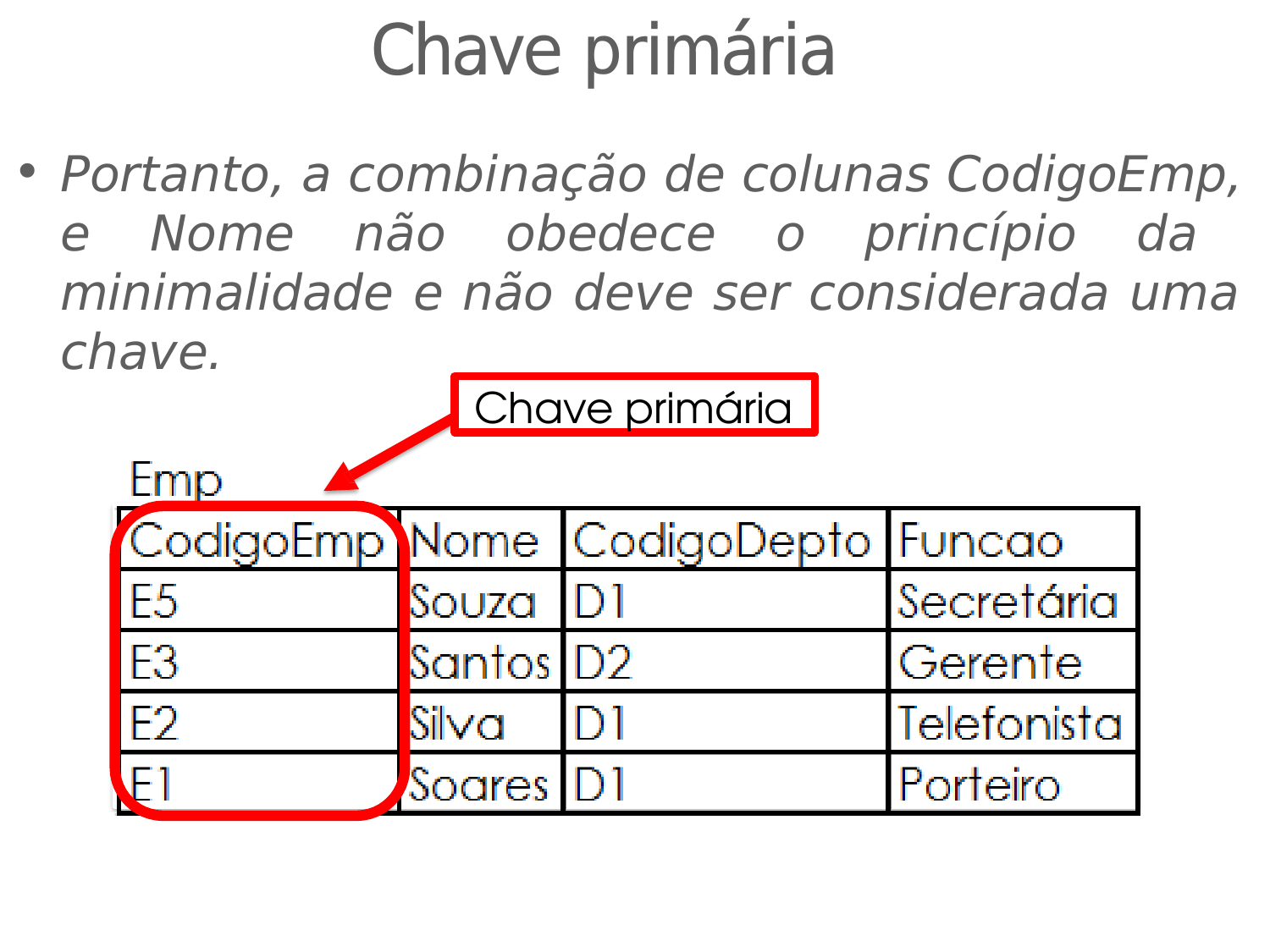

# Chave primária
Portanto, a combinação de colunas CodigoEmp,  e Nome não obedece o princípio da  minimalidade e não deve ser considerada uma  chave.
Chave primária